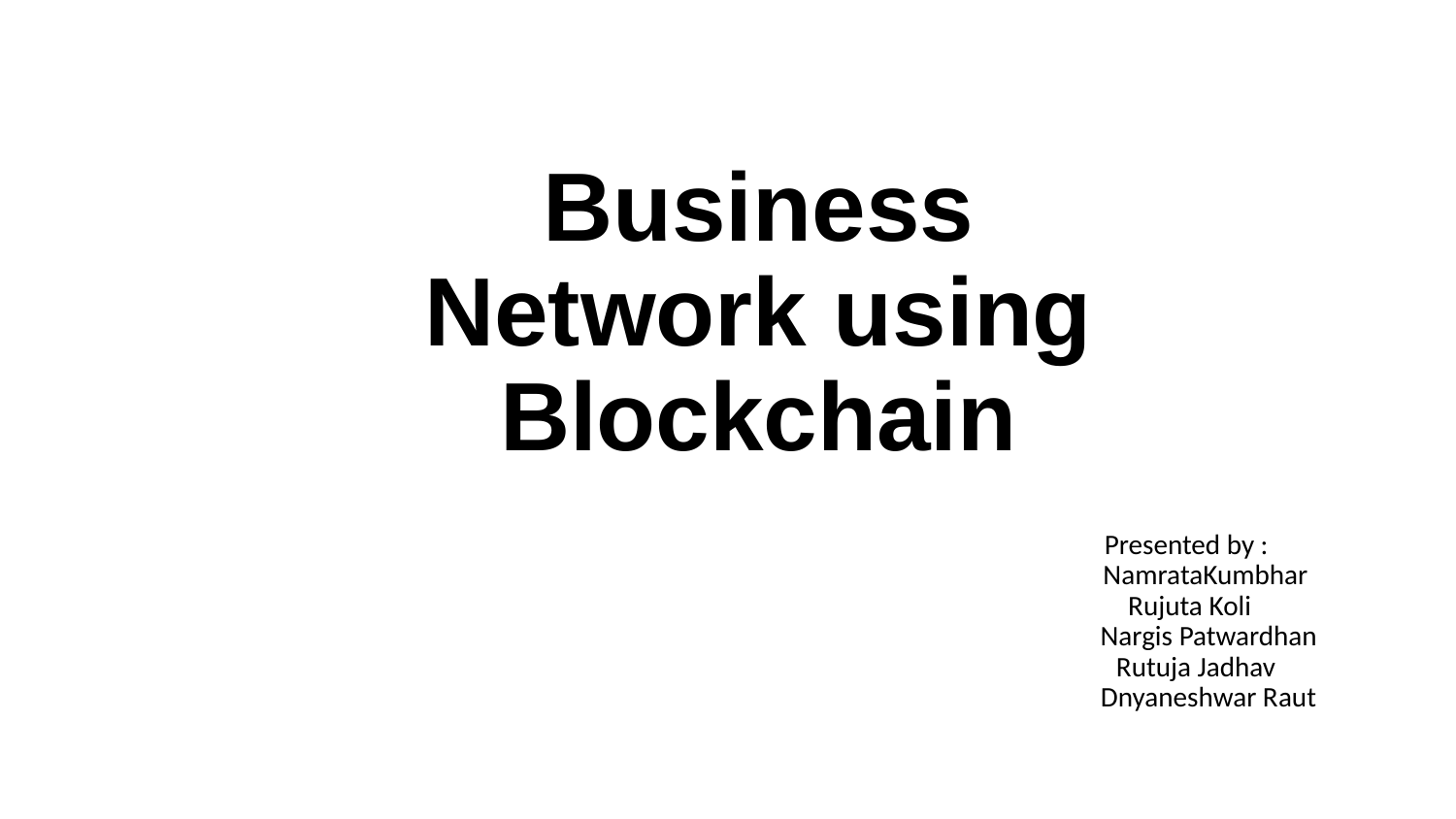

Business Network using Blockchain
Presented by :
      NamrataKumbhar
 Rujuta Koli
       Nargis Patwardhan
   Rutuja Jadhav
       Dnyaneshwar Raut